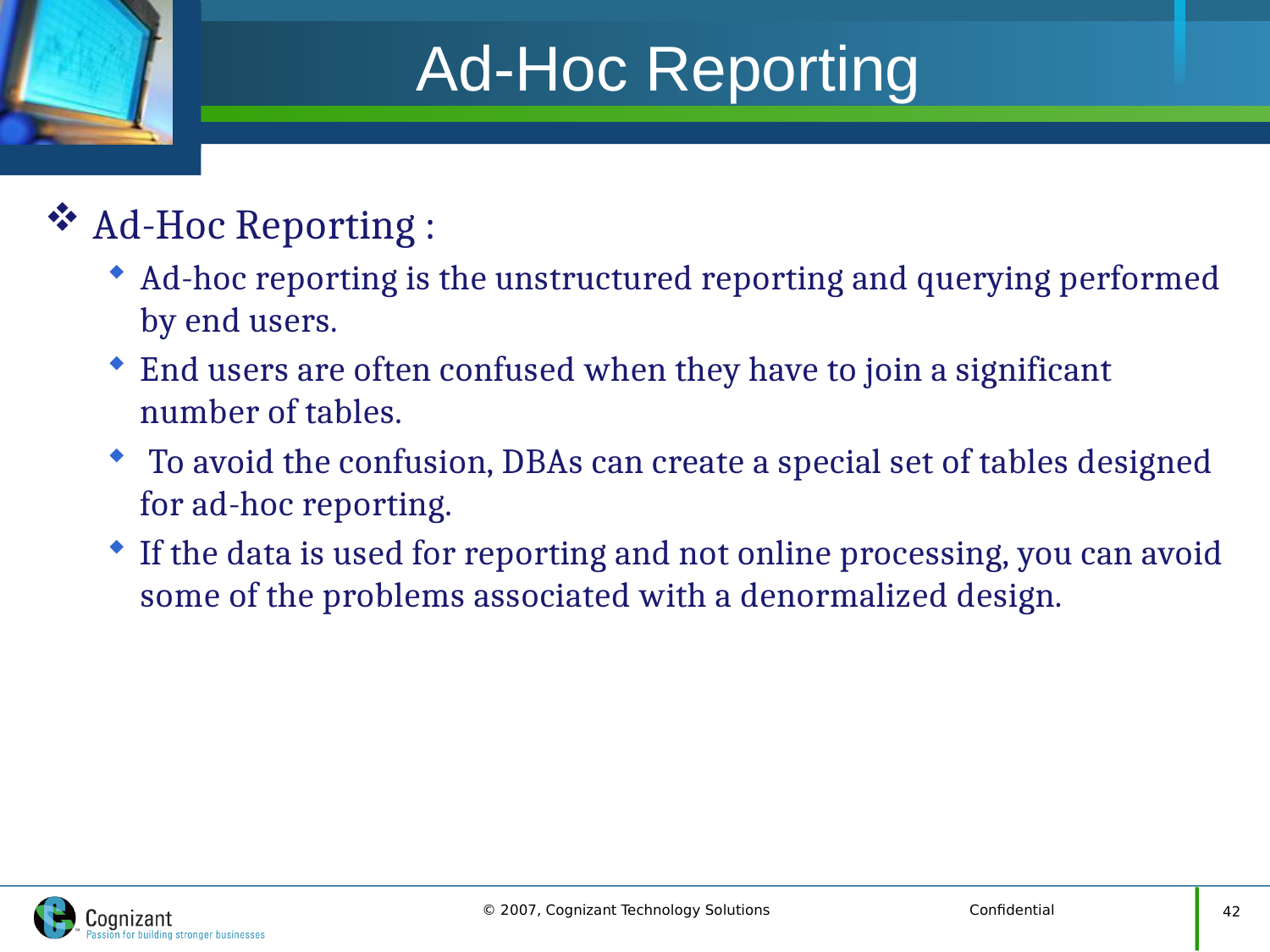

# Ad-Hoc Reporting
Ad-Hoc Reporting :
Ad-hoc reporting is the unstructured reporting and querying performed by end users.
End users are often confused when they have to join a significant number of tables.
 To avoid the confusion, DBAs can create a special set of tables designed for ad-hoc reporting.
If the data is used for reporting and not online processing, you can avoid some of the problems associated with a denormalized design.

42